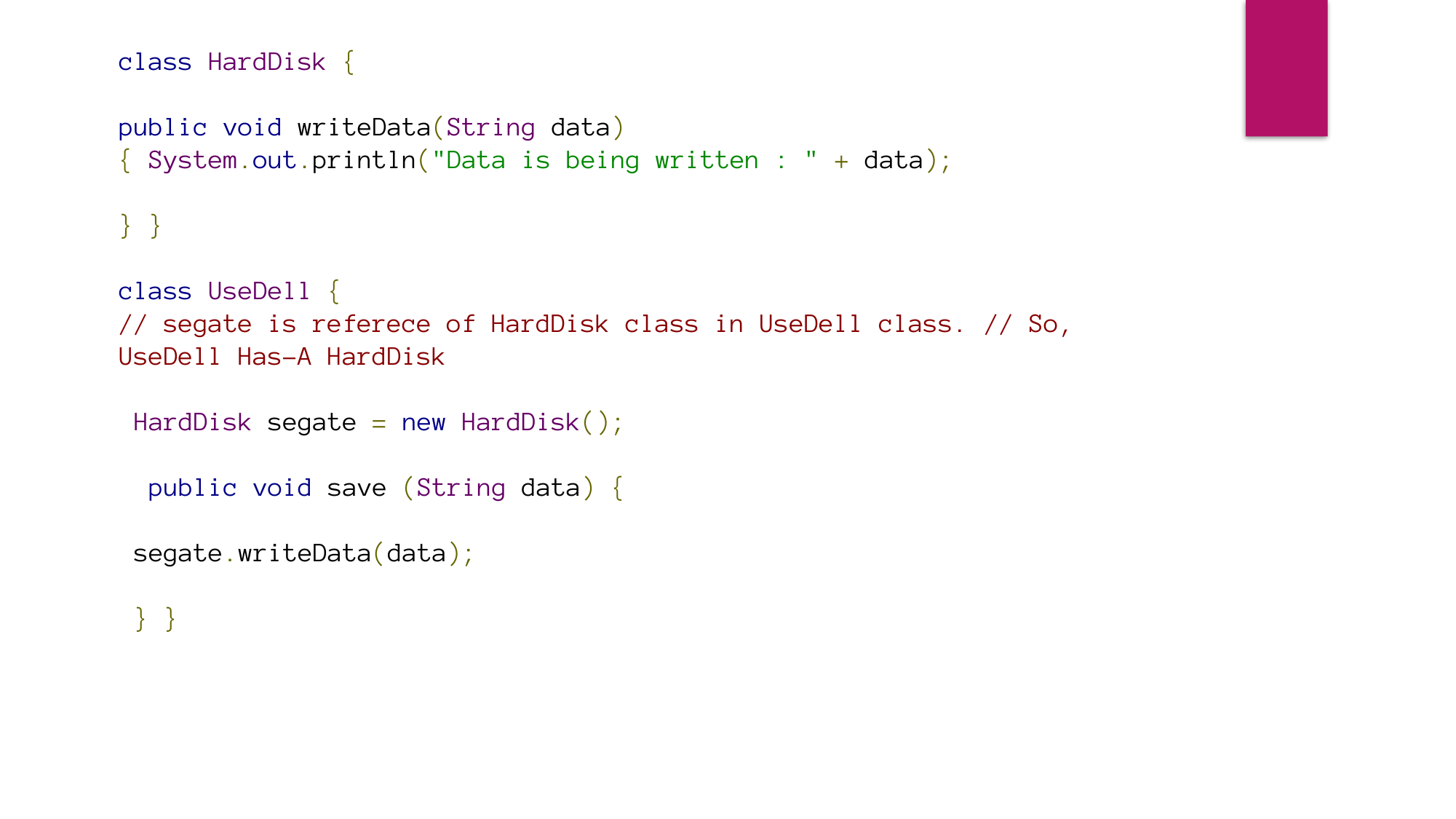

class HardDisk {

public void writeData(String data)
{ System.out.println("Data is being written : " + data);

} }

class UseDell {
// segate is referece of HardDisk class in UseDell class. // So, UseDell Has-A HardDisk

 HardDisk segate = new HardDisk();

  public void save (String data) {

 segate.writeData(data);

 } }